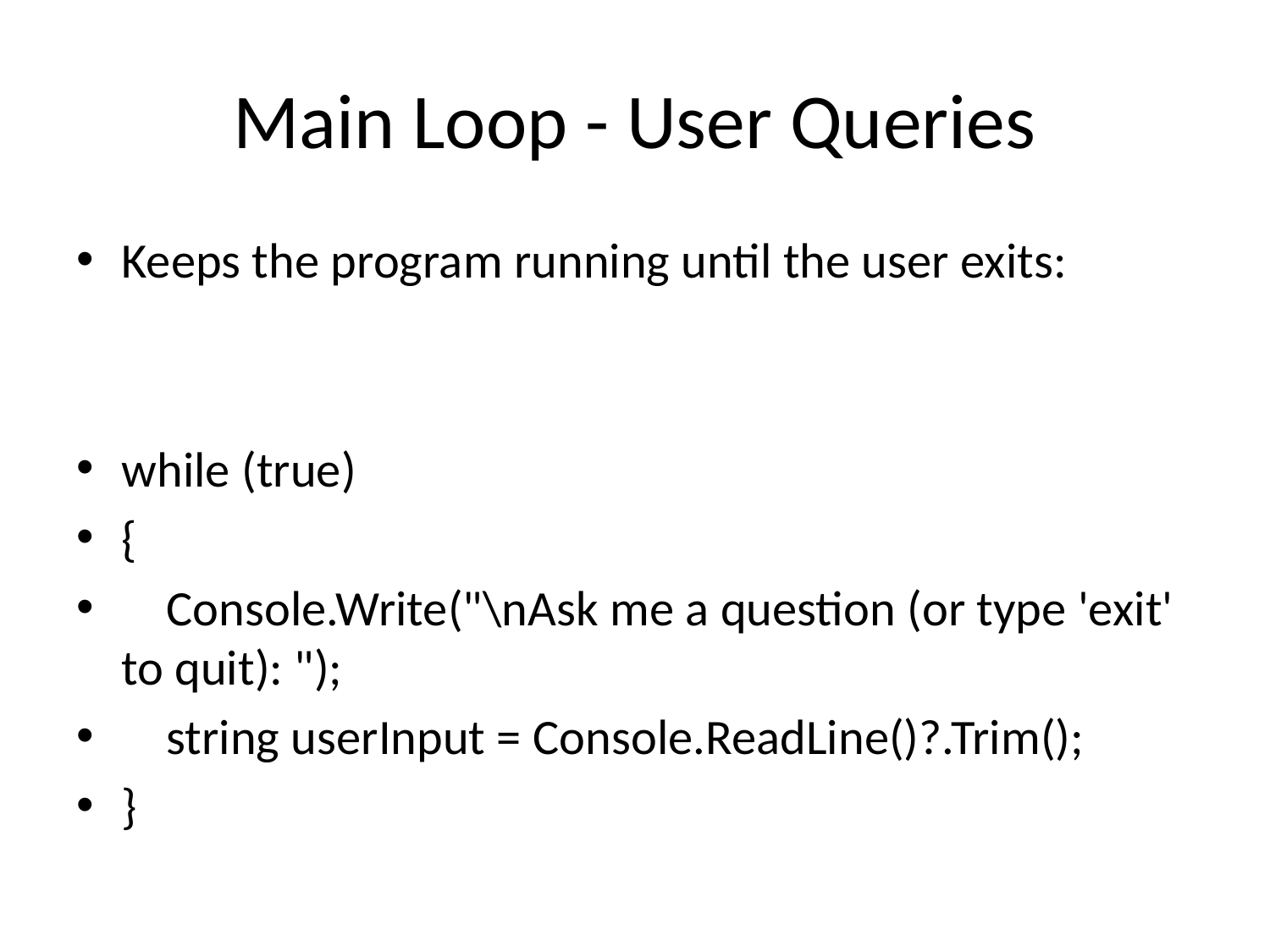

# Main Loop - User Queries
Keeps the program running until the user exits:

while (true)
{
    Console.Write("\nAsk me a question (or type 'exit' to quit): ");
    string userInput = Console.ReadLine()?.Trim();
}